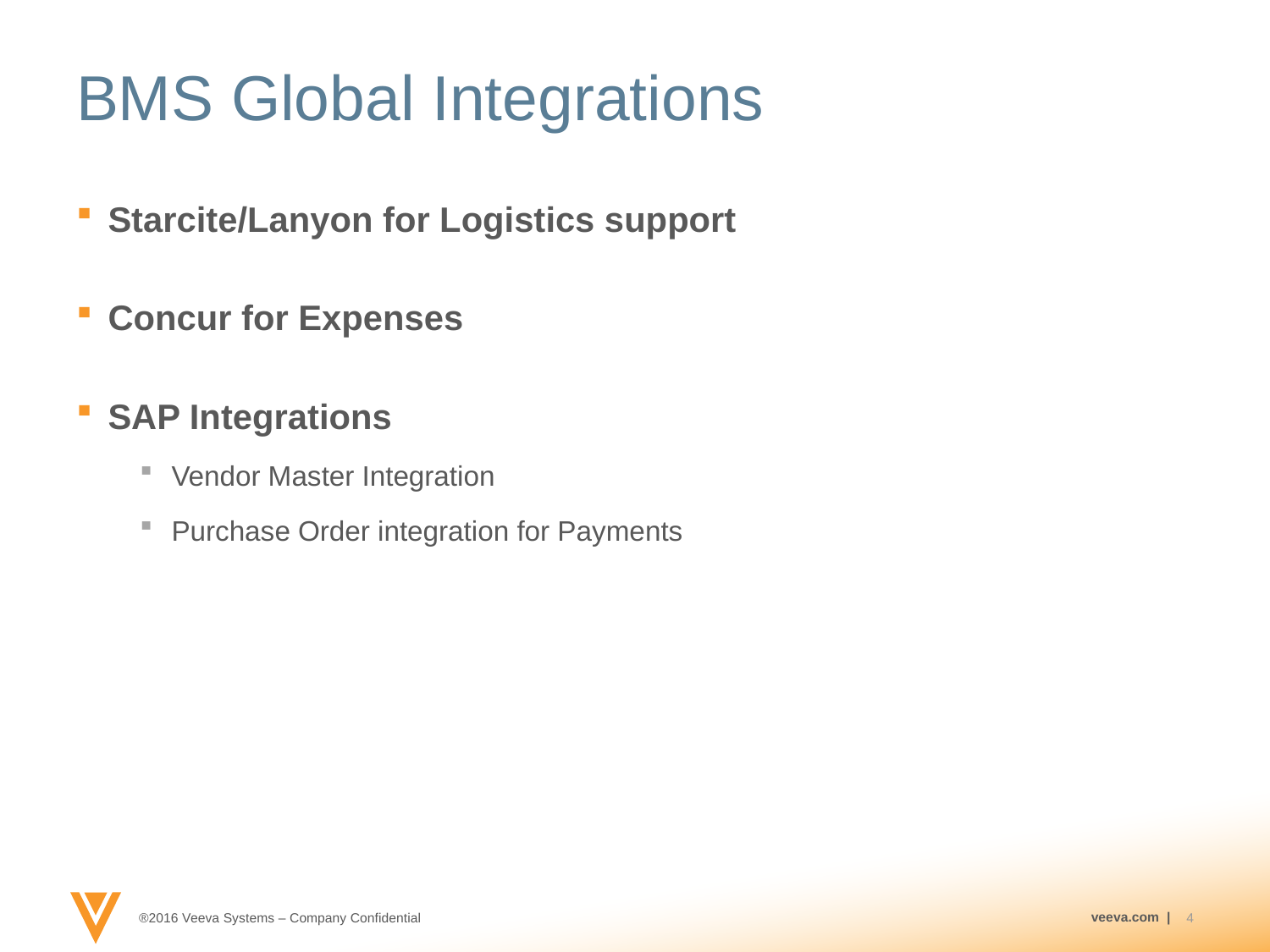

# BMS Global Integrations
Starcite/Lanyon for Logistics support

Concur for Expenses

SAP Integrations
Vendor Master Integration
Purchase Order integration for Payments

4